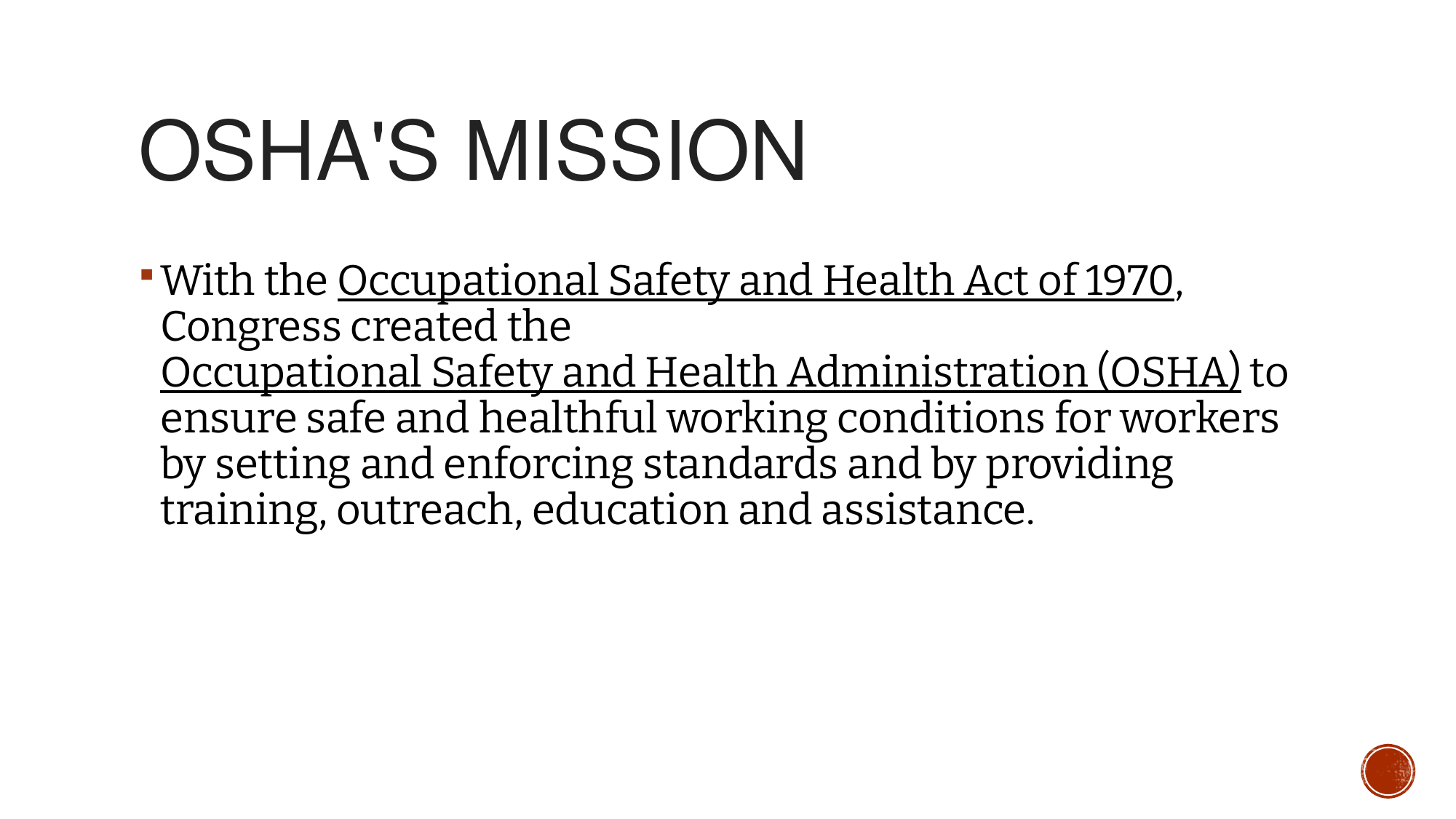

# OSHA's Mission
With the Occupational Safety and Health Act of 1970, Congress created the Occupational Safety and Health Administration (OSHA) to ensure safe and healthful working conditions for workers by setting and enforcing standards and by providing training, outreach, education and assistance.